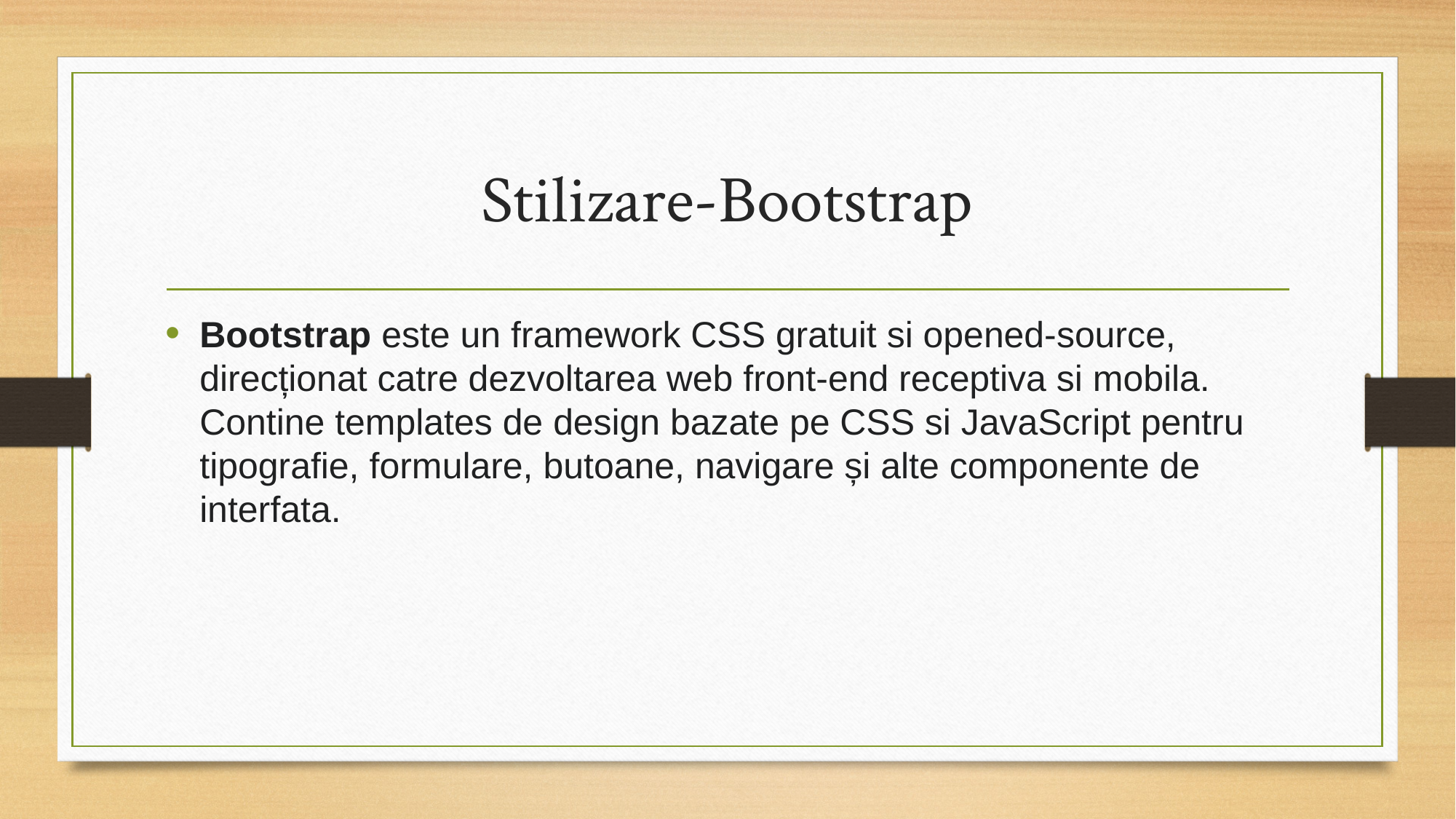

# Stilizare-Bootstrap
Bootstrap este un framework CSS gratuit si opened-source, direcționat catre dezvoltarea web front-end receptiva si mobila. Contine templates de design bazate pe CSS si JavaScript pentru tipografie, formulare, butoane, navigare și alte componente de interfata.